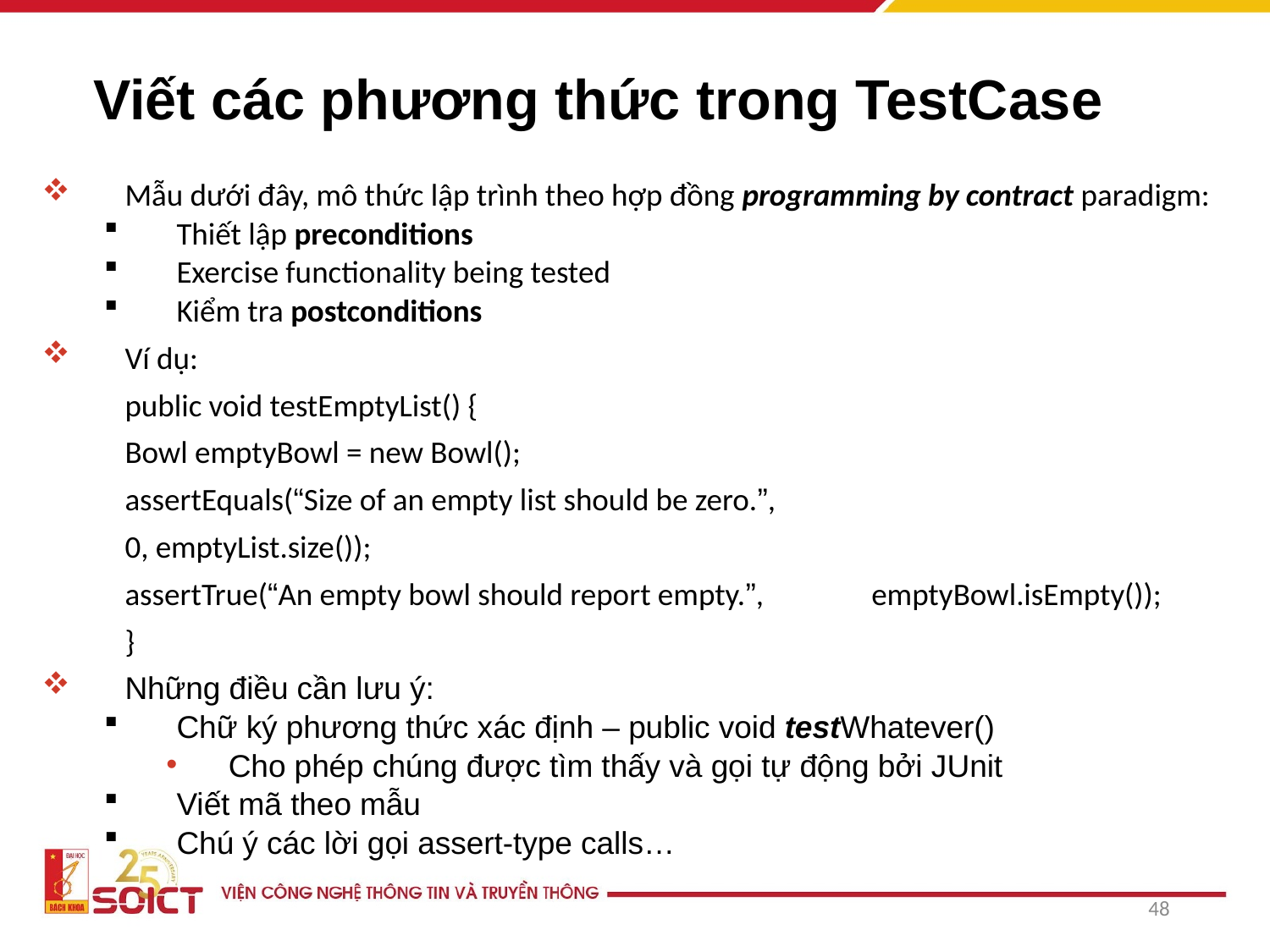

# Viết các phương thức trong TestCase
Mẫu dưới đây, mô thức lập trình theo hợp đồng programming by contract paradigm:
Thiết lập preconditions
Exercise functionality being tested
Kiểm tra postconditions
Ví dụ:
	public void testEmptyList() {
		Bowl emptyBowl = new Bowl();
		assertEquals(“Size of an empty list should be zero.”,
			0, emptyList.size());
		assertTrue(“An empty bowl should report empty.”,			emptyBowl.isEmpty());
	}
Những điều cần lưu ý:
Chữ ký phương thức xác định – public void testWhatever()
Cho phép chúng được tìm thấy và gọi tự động bởi JUnit
Viết mã theo mẫu
Chú ý các lời gọi assert-type calls…
48